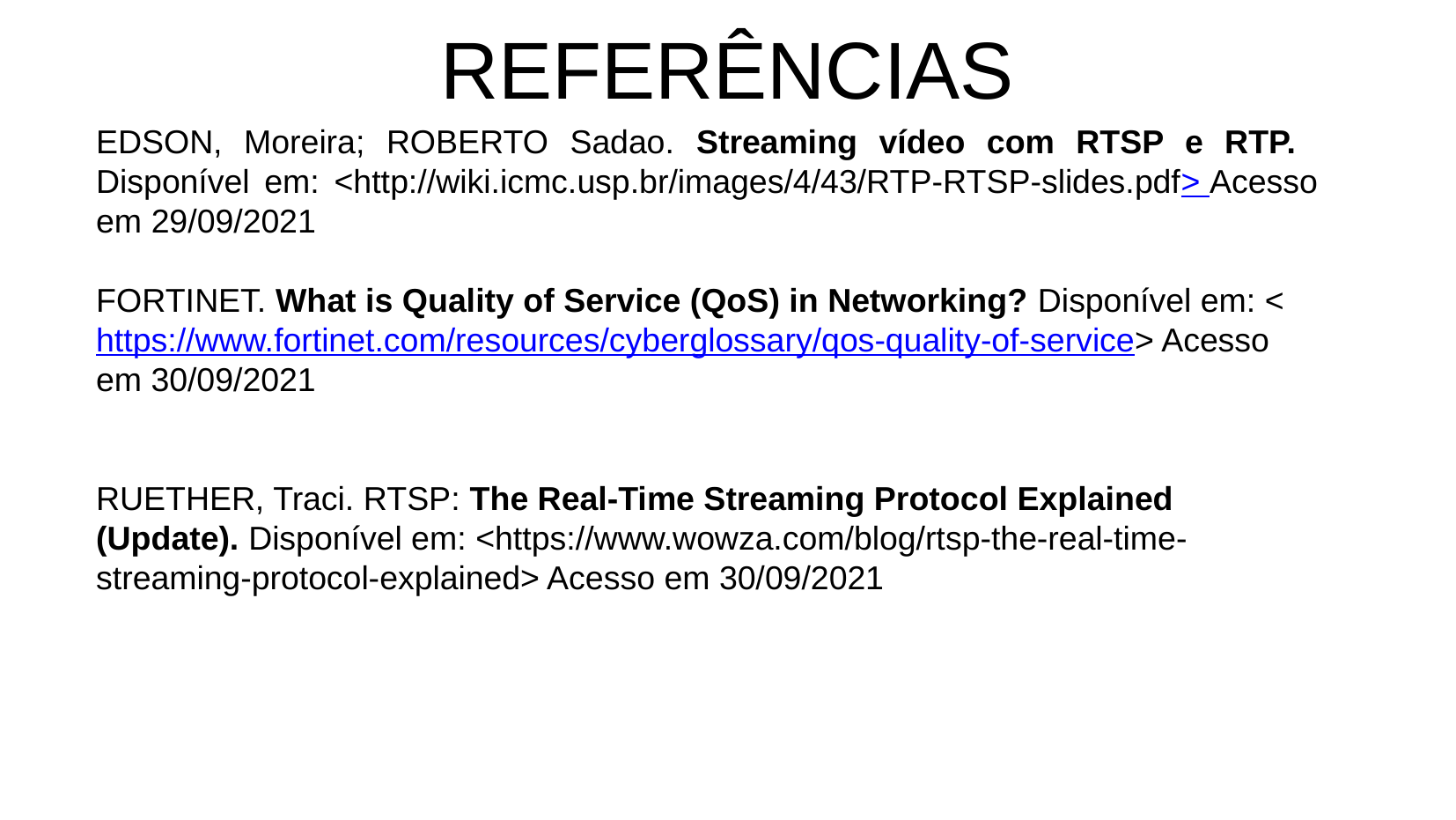

REFERÊNCIAS

EDSON, Moreira; ROBERTO Sadao. Streaming vídeo com RTSP e RTP.  Disponível em: <http://wiki.icmc.usp.br/images/4/43/RTP-RTSP-slides.pdf> Acesso em 29/09/2021

FORTINET. What is Quality of Service (QoS) in Networking? Disponível em: <https://www.fortinet.com/resources/cyberglossary/qos-quality-of-service> Acesso em 30/09/2021

RUETHER, Traci. RTSP: The Real-Time Streaming Protocol Explained (Update). Disponível em: <https://www.wowza.com/blog/rtsp-the-real-time-streaming-protocol-explained> Acesso em 30/09/2021